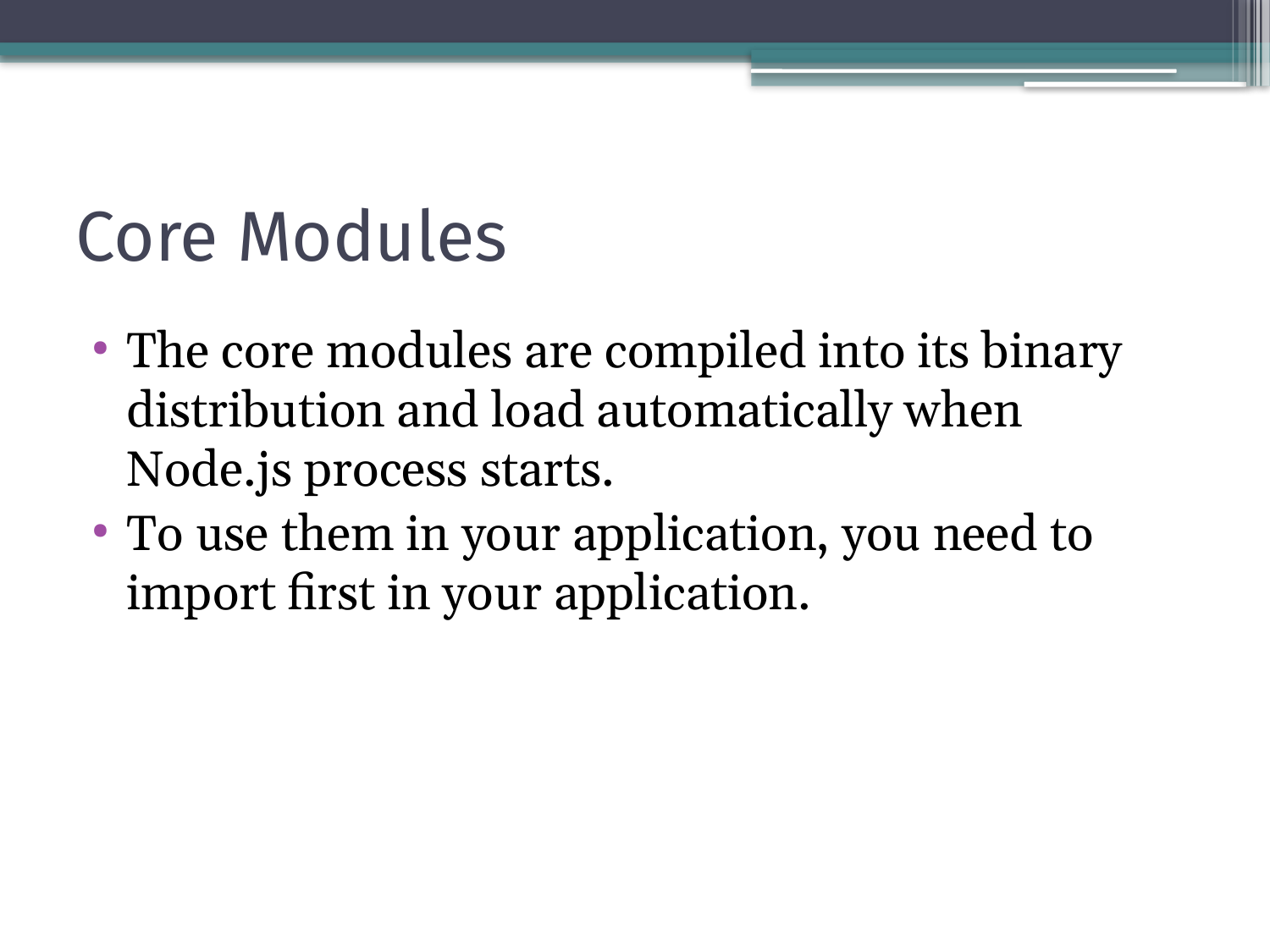

# Core Modules
The core modules are compiled into its binary distribution and load automatically when Node.js process starts.
To use them in your application, you need to import first in your application.